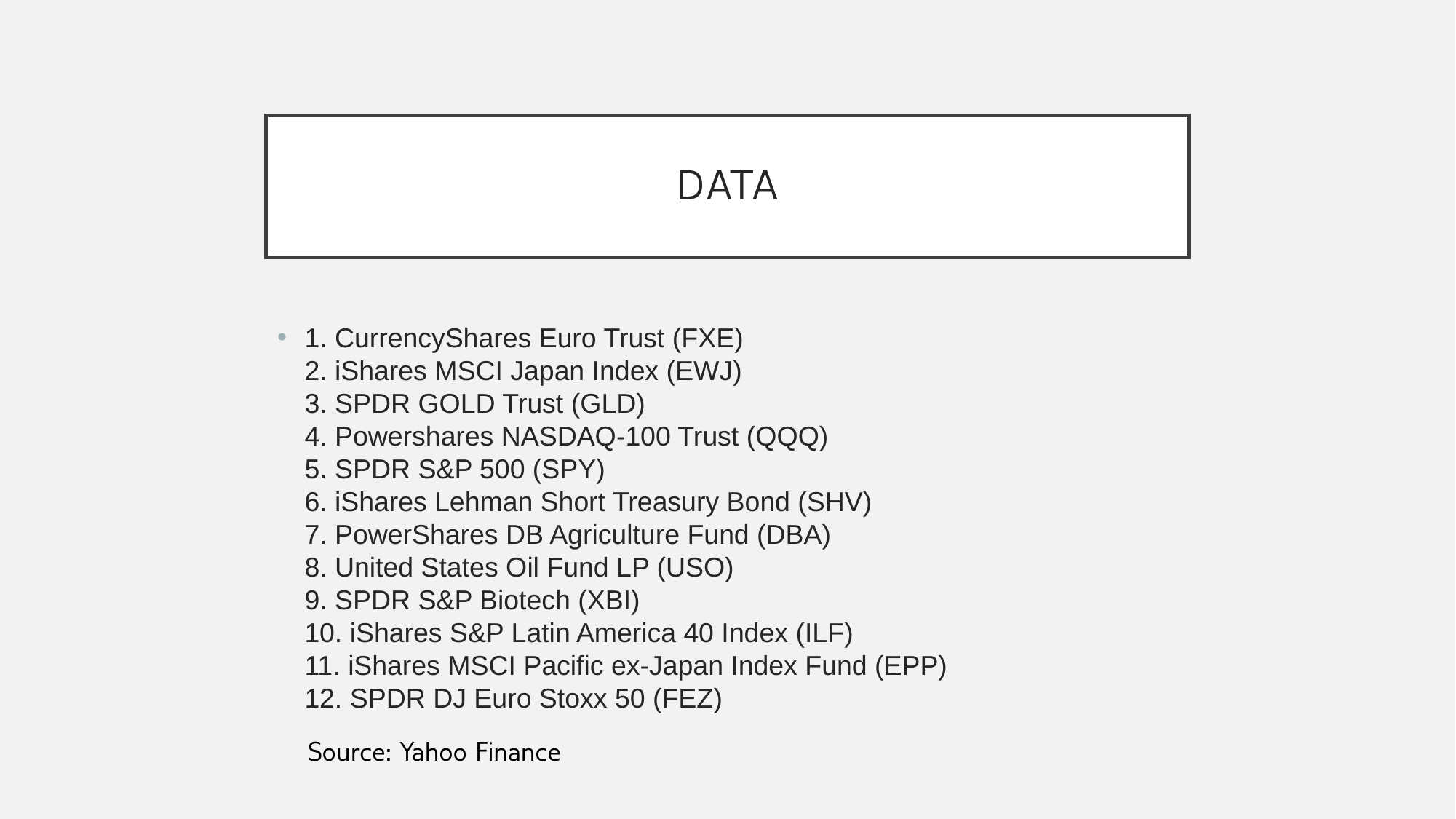

# Data
1. CurrencyShares Euro Trust (FXE)
2. iShares MSCI Japan Index (EWJ)
3. SPDR GOLD Trust (GLD)
4. Powershares NASDAQ-100 Trust (QQQ)
5. SPDR S&P 500 (SPY)
6. iShares Lehman Short Treasury Bond (SHV)
7. PowerShares DB Agriculture Fund (DBA)
8. United States Oil Fund LP (USO)
9. SPDR S&P Biotech (XBI)
10. iShares S&P Latin America 40 Index (ILF)
11. iShares MSCI Pacific ex-Japan Index Fund (EPP)
12. SPDR DJ Euro Stoxx 50 (FEZ)
Source: Yahoo Finance